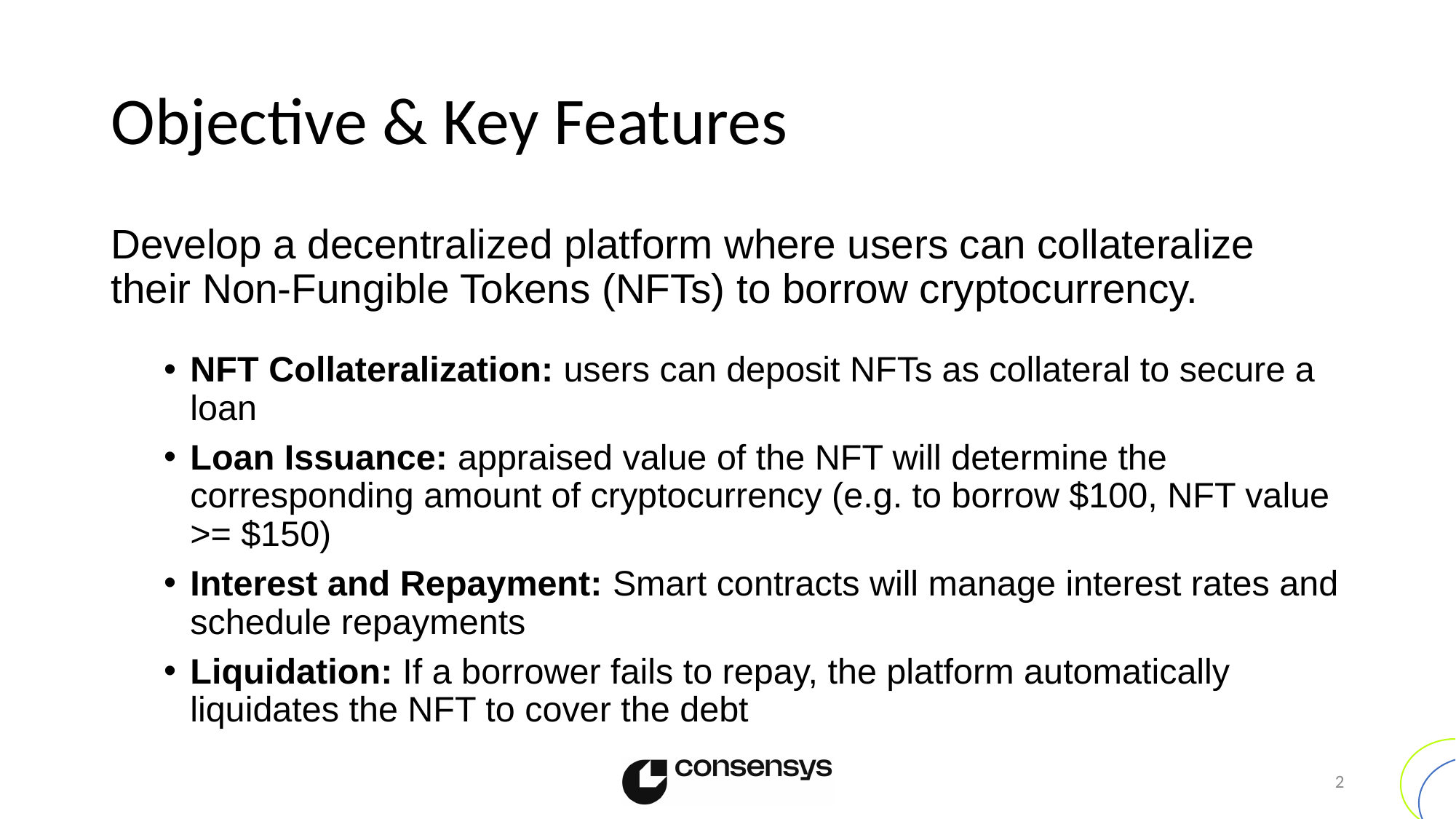

# Objective & Key Features
Develop a decentralized platform where users can collateralize their Non-Fungible Tokens (NFTs) to borrow cryptocurrency.

NFT Collateralization: users can deposit NFTs as collateral to secure a loan
Loan Issuance: appraised value of the NFT will determine the corresponding amount of cryptocurrency (e.g. to borrow $100, NFT value >= $150)
Interest and Repayment: Smart contracts will manage interest rates and schedule repayments
Liquidation: If a borrower fails to repay, the platform automatically liquidates the NFT to cover the debt

2